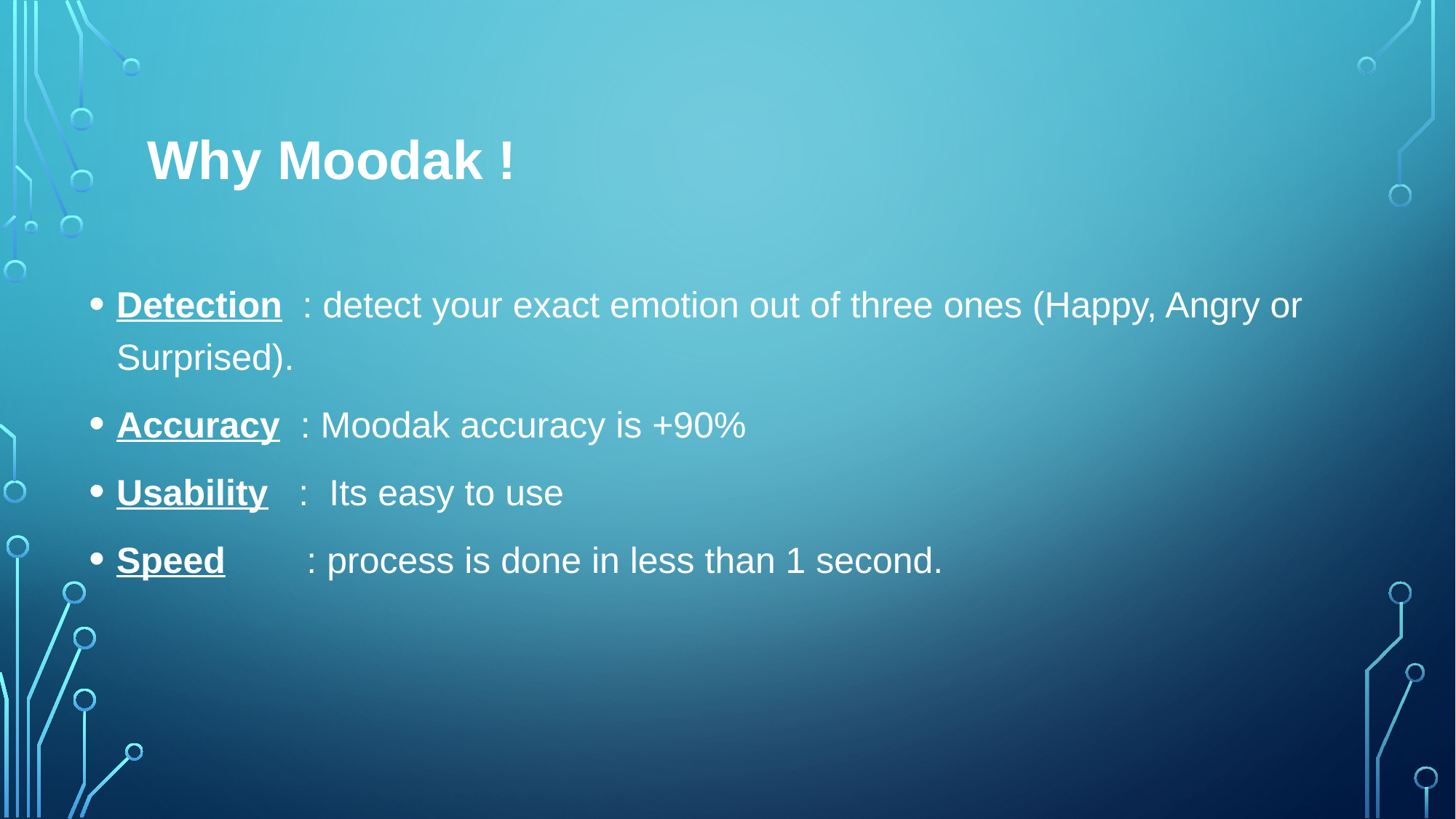

# Why Moodak !
Detection  : detect your exact emotion out of three ones (Happy, Angry or Surprised).
Accuracy  : Moodak accuracy is +90%
Usability   :  Its easy to use
Speed        : process is done in less than 1 second.